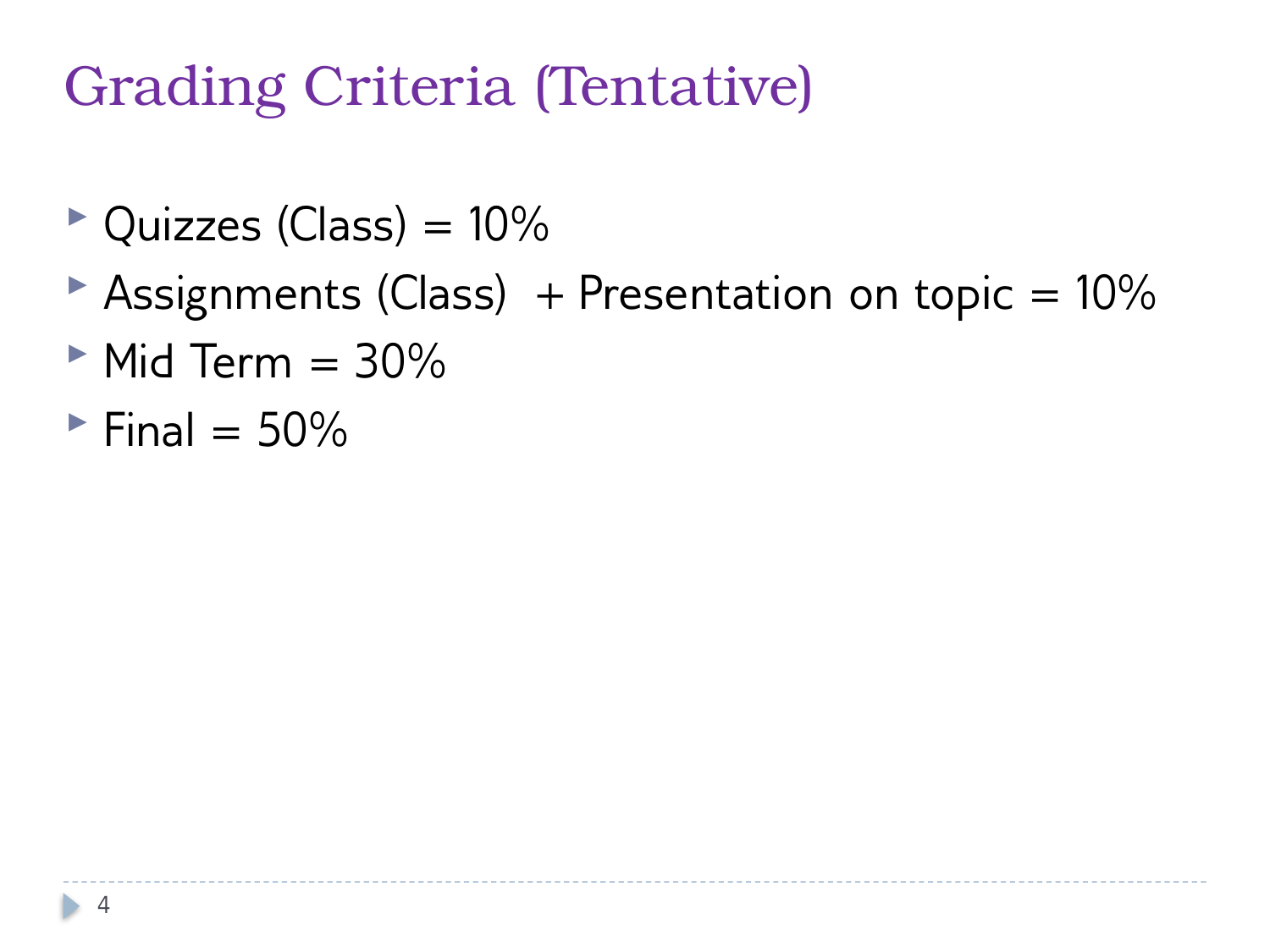

Grading Criteria (Tentative)

Quizzes (Class) = 10%
Assignments (Class)  + Presentation on topic = 10%
Mid Term = 30%
Final = 50%
4